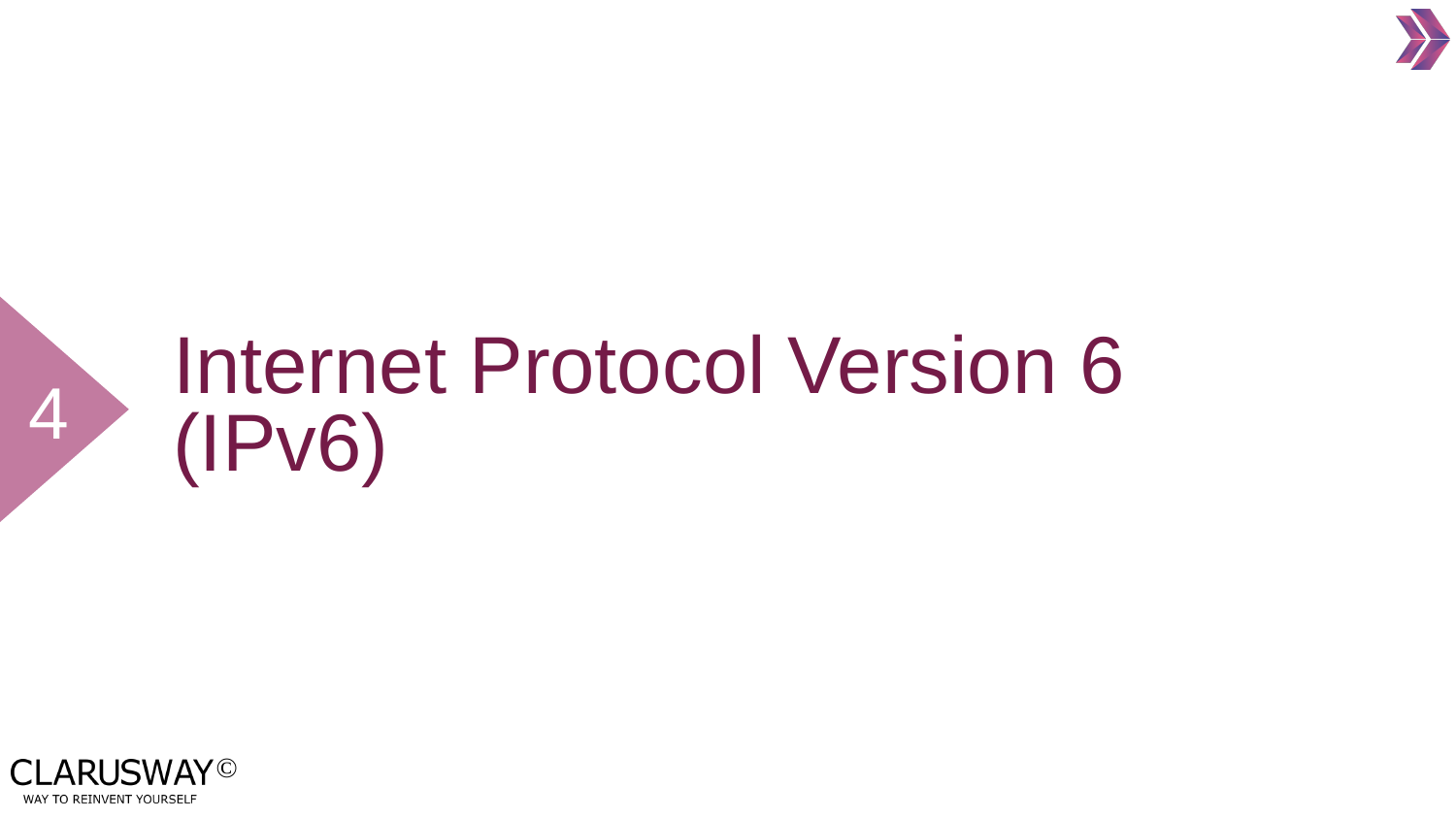

4
# Internet Protocol Version 6 (IPv6)